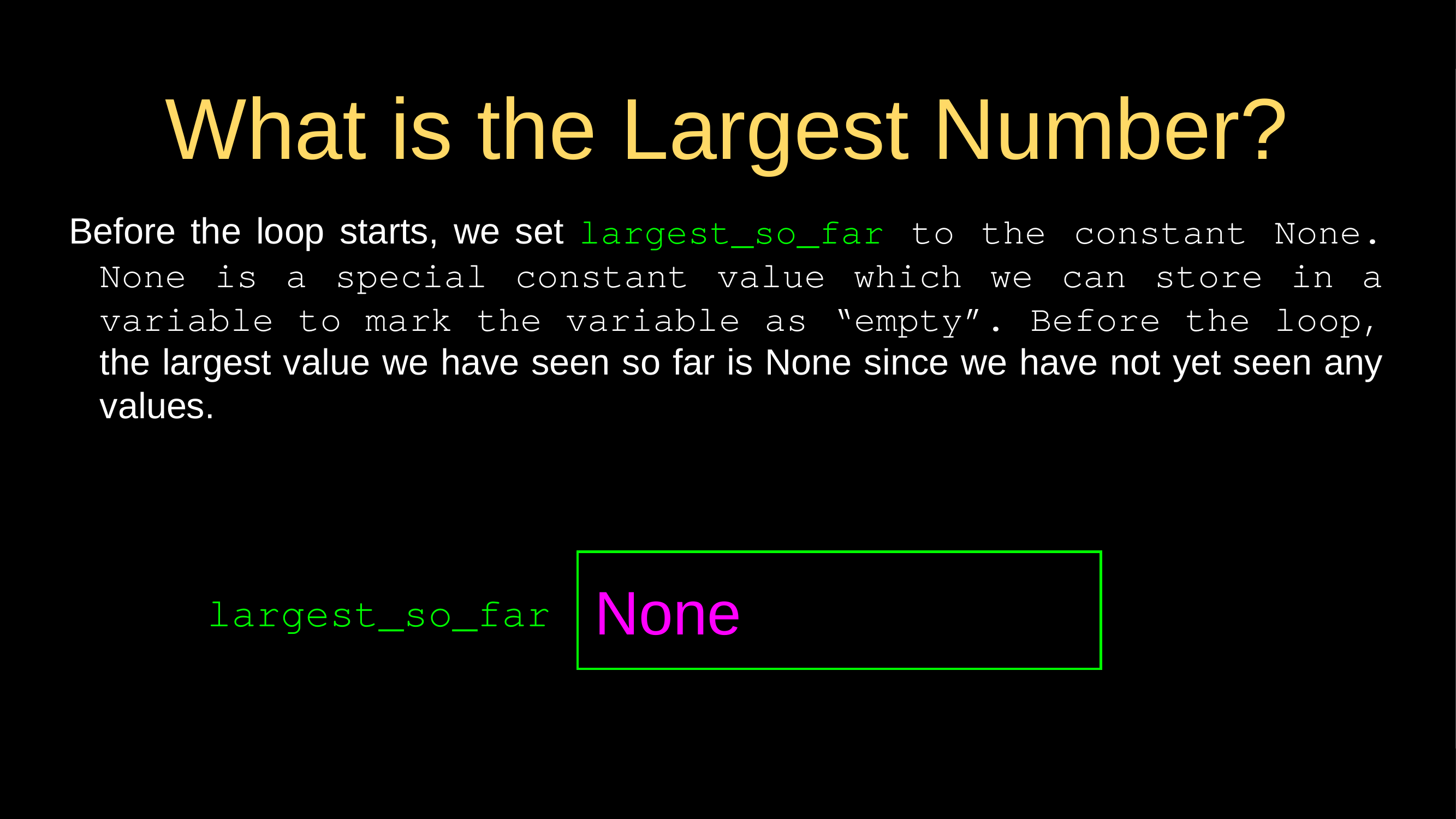

# What is the Largest Number?
Before the loop starts, we set largest_so_far to the constant None. None is a special constant value which we can store in a variable to mark the variable as “empty”. Before the loop, the largest value we have seen so far is None since we have not yet seen any values.

None
largest_so_far